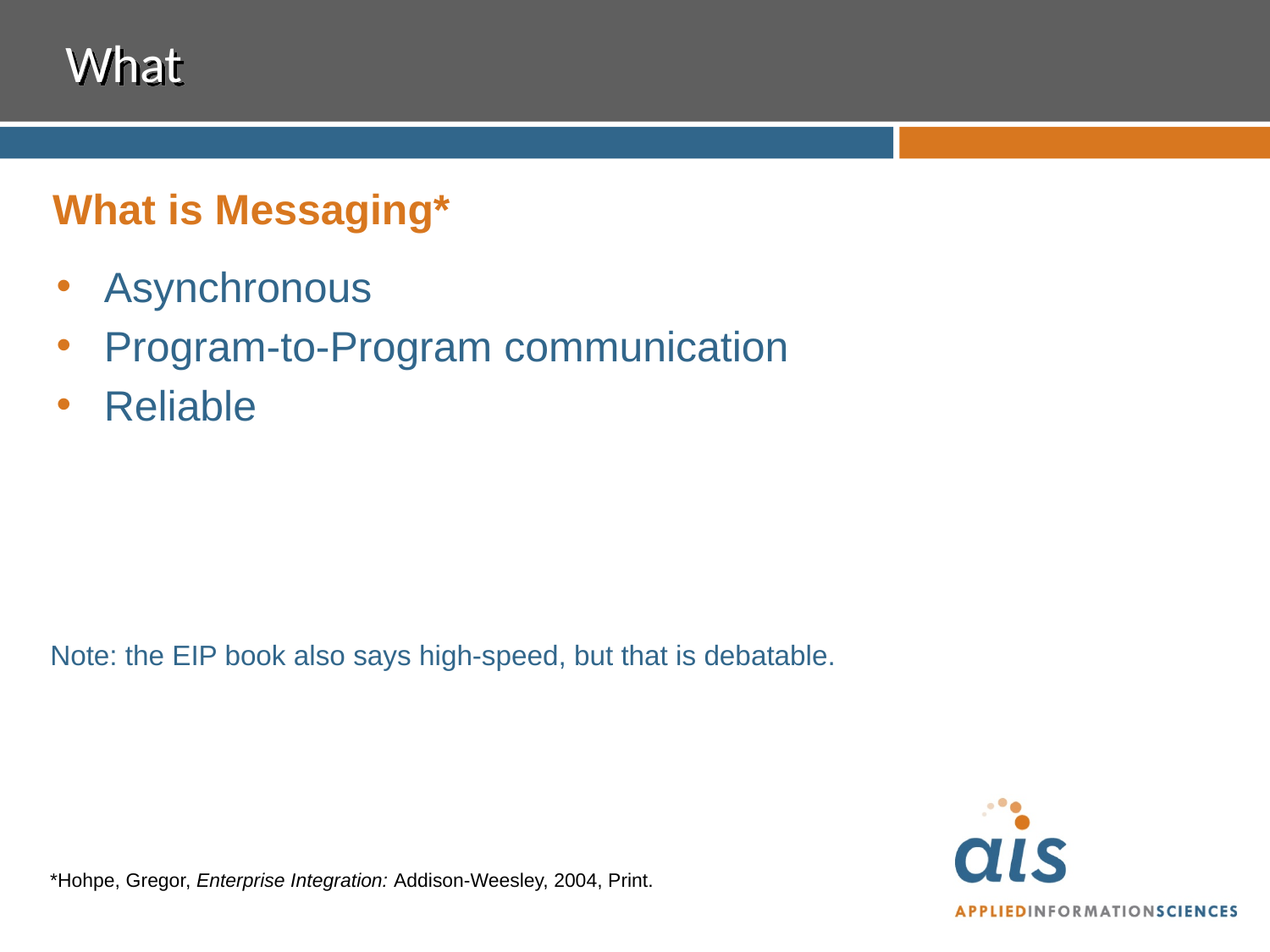

# What
What is Messaging*
Asynchronous
Program-to-Program communication
Reliable

Note: the EIP book also says high-speed, but that is debatable.
*Hohpe, Gregor, Enterprise Integration: Addison-Weesley, 2004, Print.